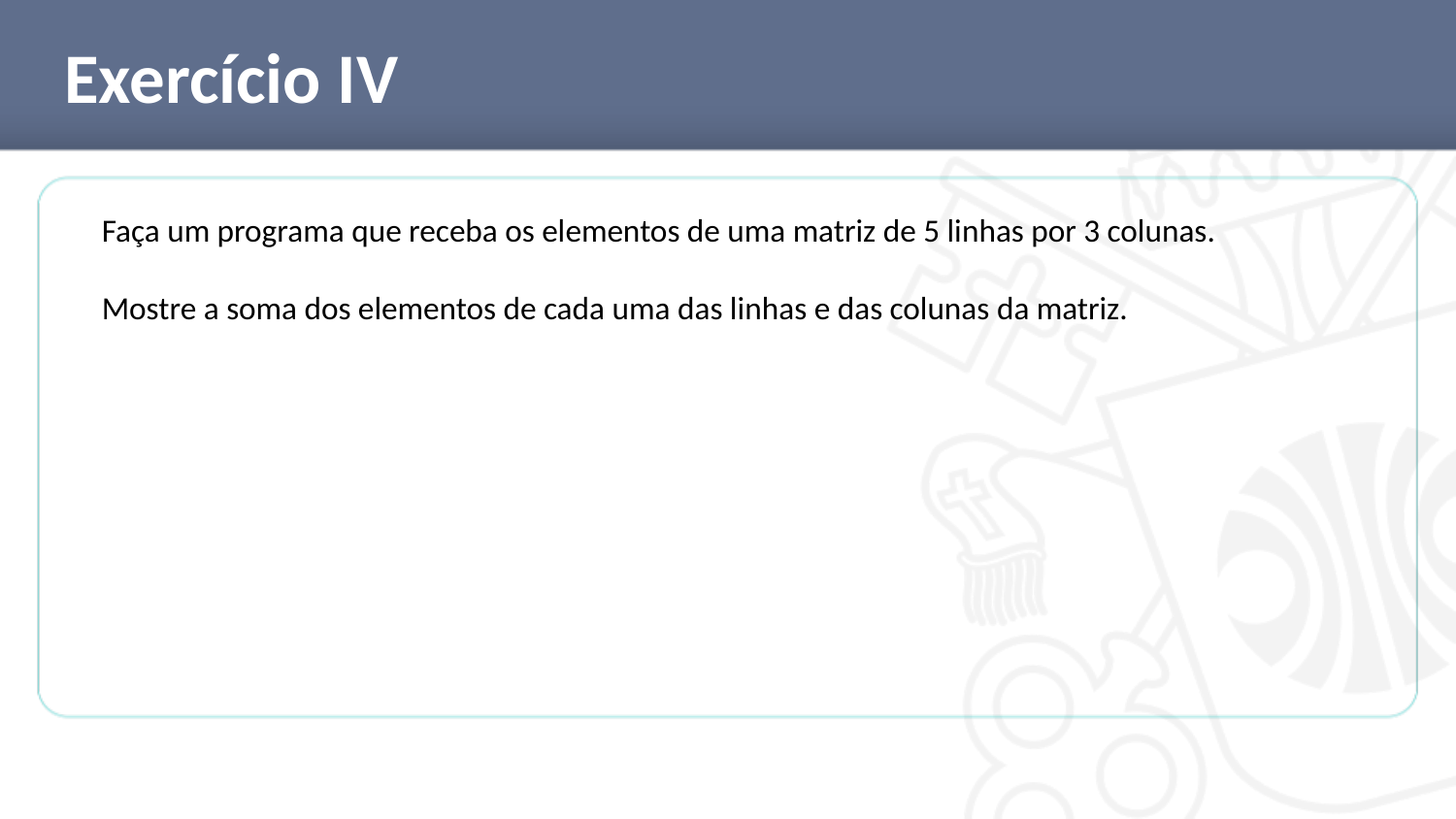

# Exercício IV
Faça um programa que receba os elementos de uma matriz de 5 linhas por 3 colunas.

Mostre a soma dos elementos de cada uma das linhas e das colunas da matriz.